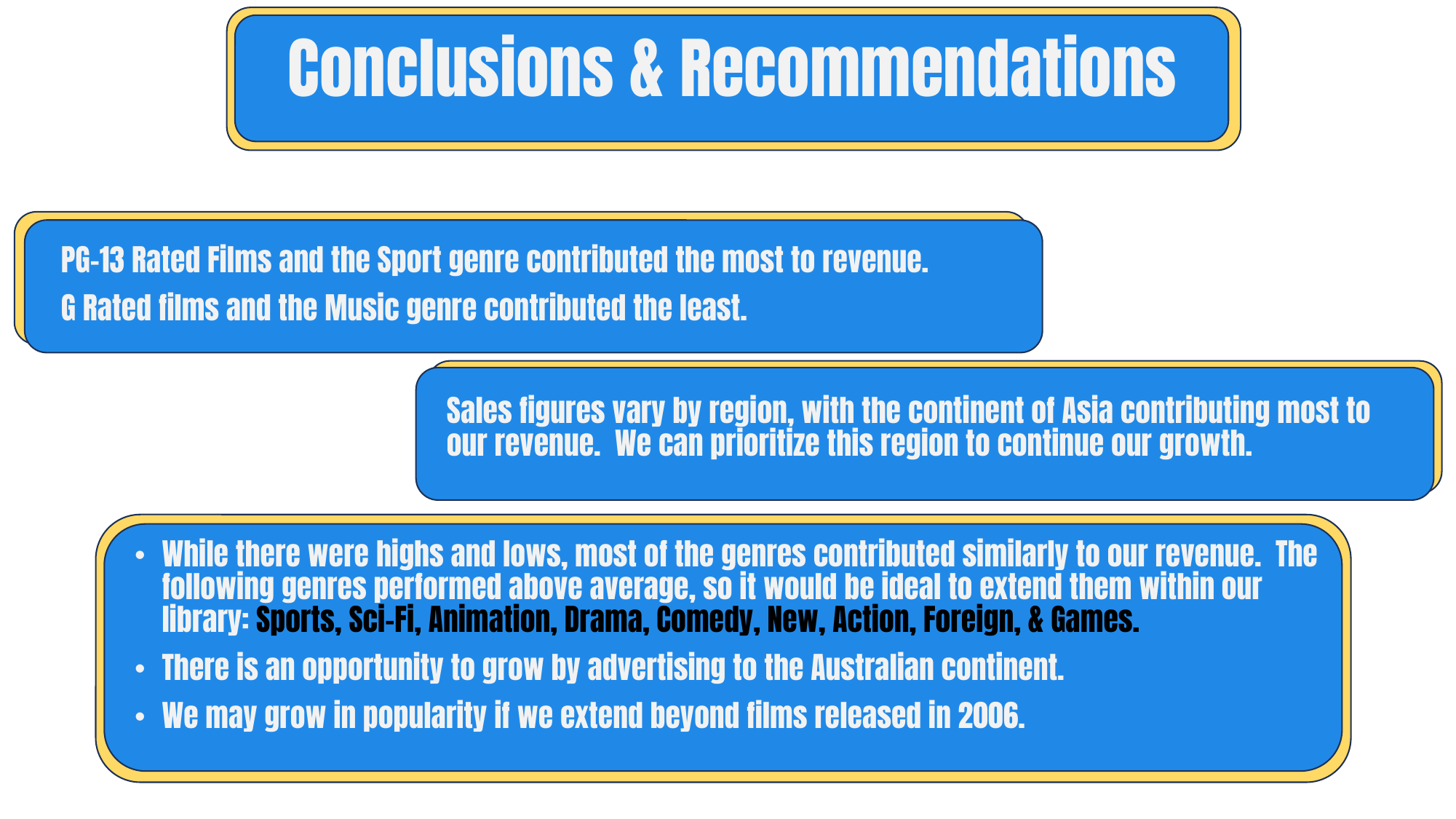

# Conclusions & Recommendations

PG-13 Rated Films and the Sport genre contributed the most to revenue.
G Rated films and the Music genre contributed the least.

Sales figures vary by region, with the continent of Asia contributing most to our revenue.  We can prioritize this region to continue our growth.

While there were highs and lows, most of the genres contributed similarly to our revenue.  The following genres performed above average, so it would be ideal to extend them within our library: Sports, Sci-Fi, Animation, Drama, Comedy, New, Action, Foreign, & Games.
There is an opportunity to grow by advertising to the Australian continent.
We may grow in popularity if we extend beyond films released in 2006.